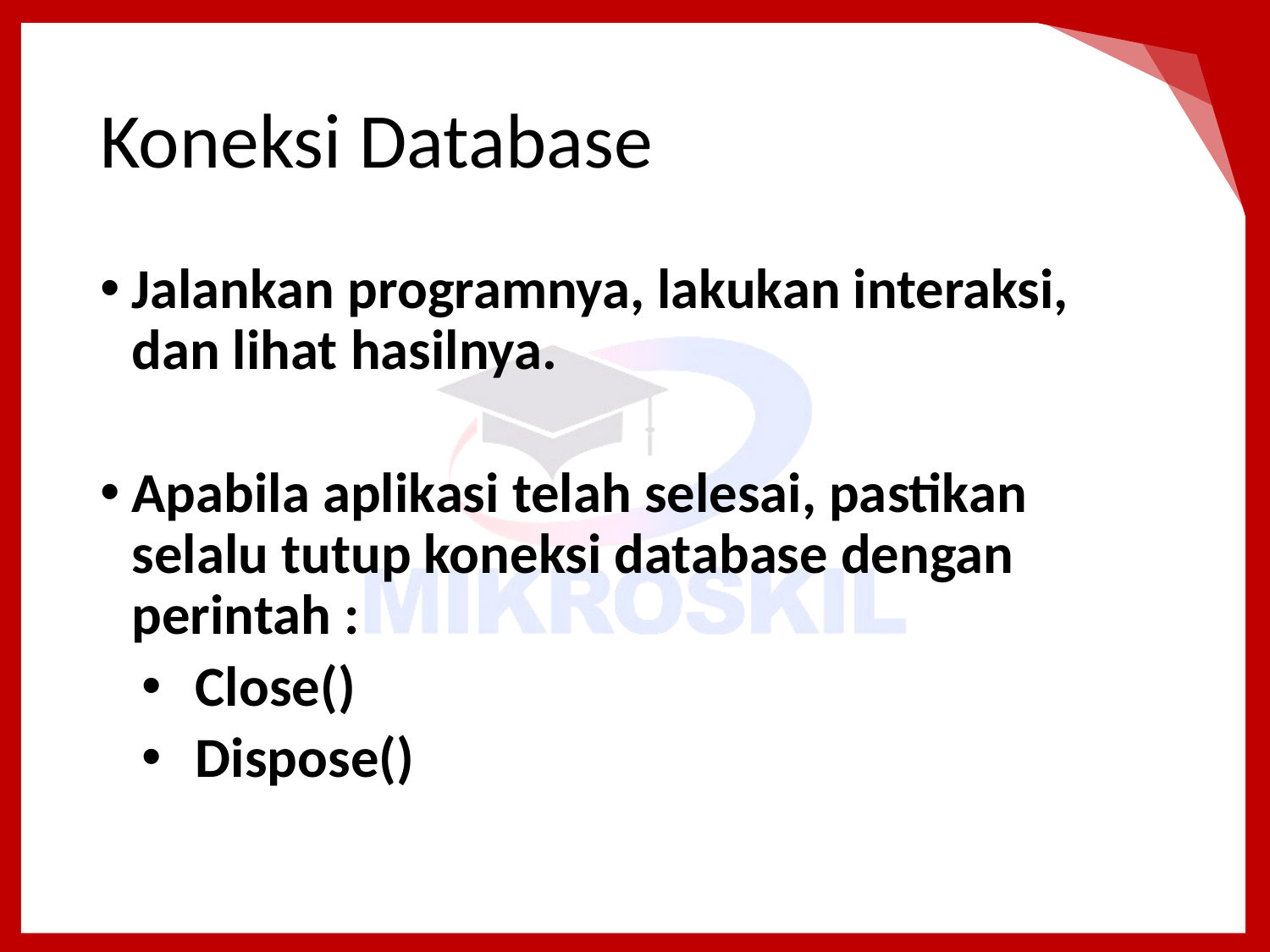

# Koneksi Database
Jalankan programnya, lakukan interaksi, dan lihat hasilnya.

Apabila aplikasi telah selesai, pastikan selalu tutup koneksi database dengan perintah :
Close()
Dispose()